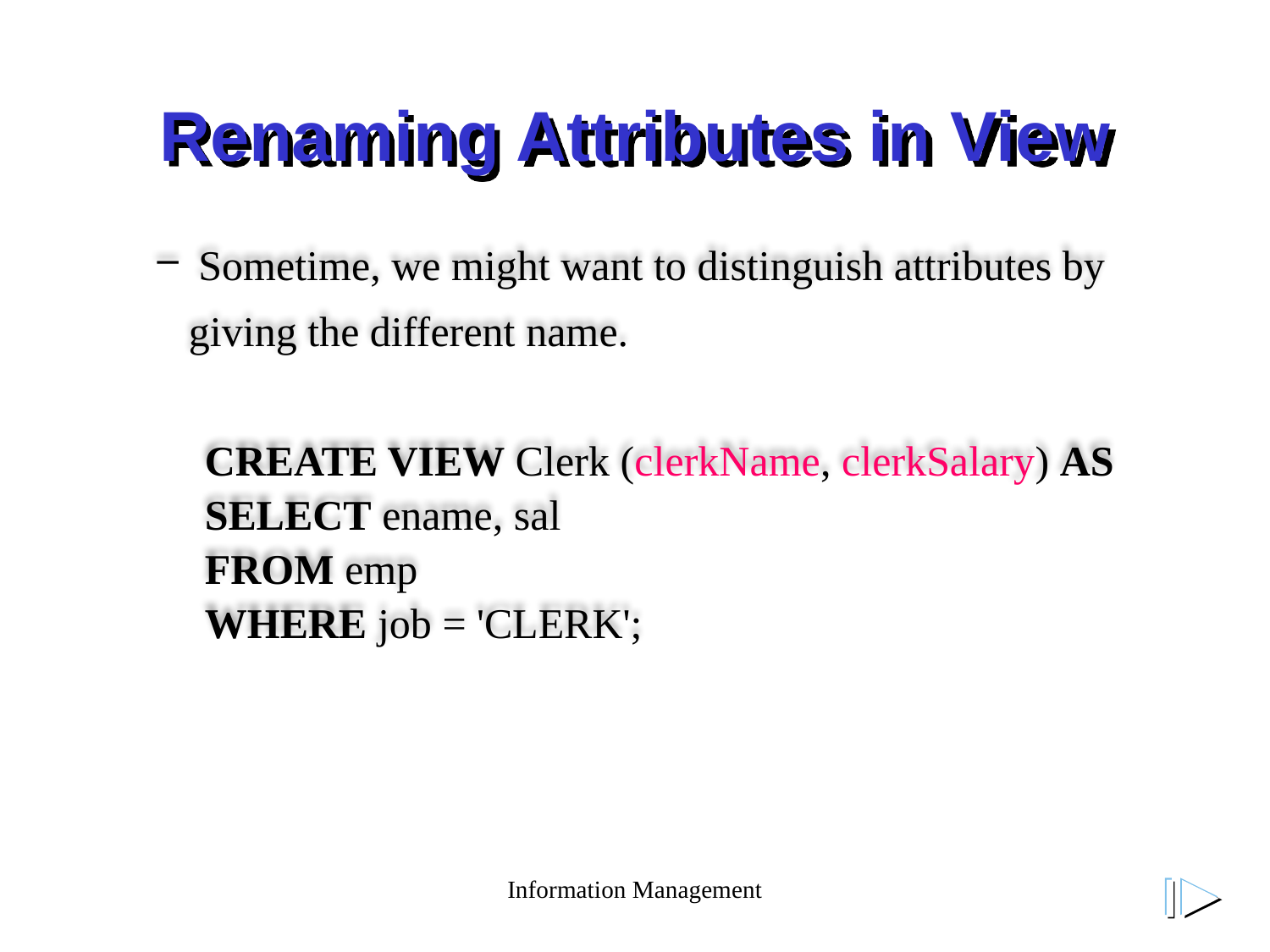

# Renaming Attributes in View
 Sometime, we might want to distinguish attributes by giving the different name.

CREATE VIEW Clerk (clerkName, clerkSalary) AS
SELECT ename, sal
FROM emp
WHERE job = 'CLERK';

Information Management